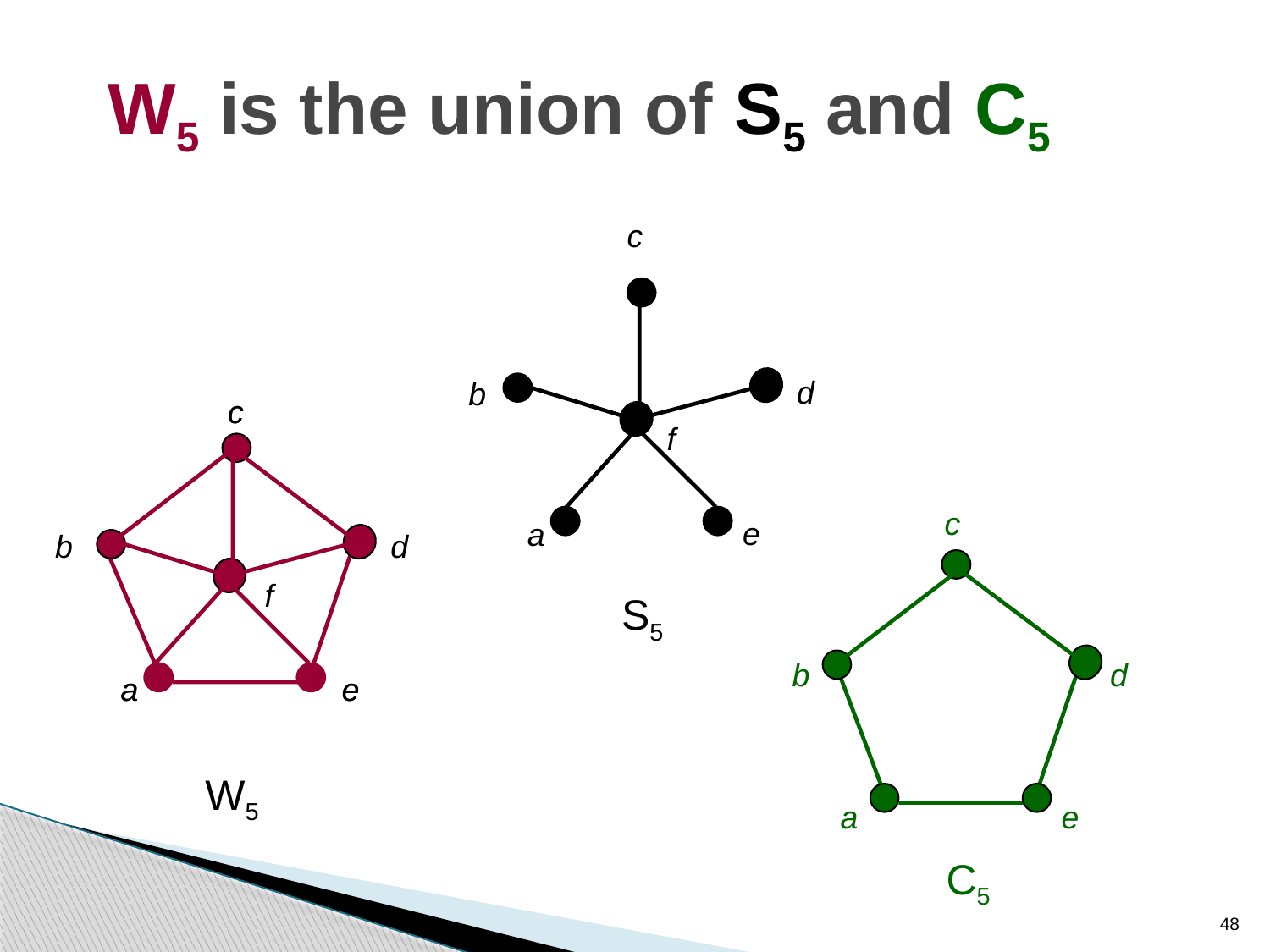

# W5 is the union of S5 and C5
 c

 d
 b

 c
 c

 f

 c

 e
 a
 b
 d

 f

 S5

 b
 d

 a
 a

 e
 e

 W5

 a
 e

 C5
48